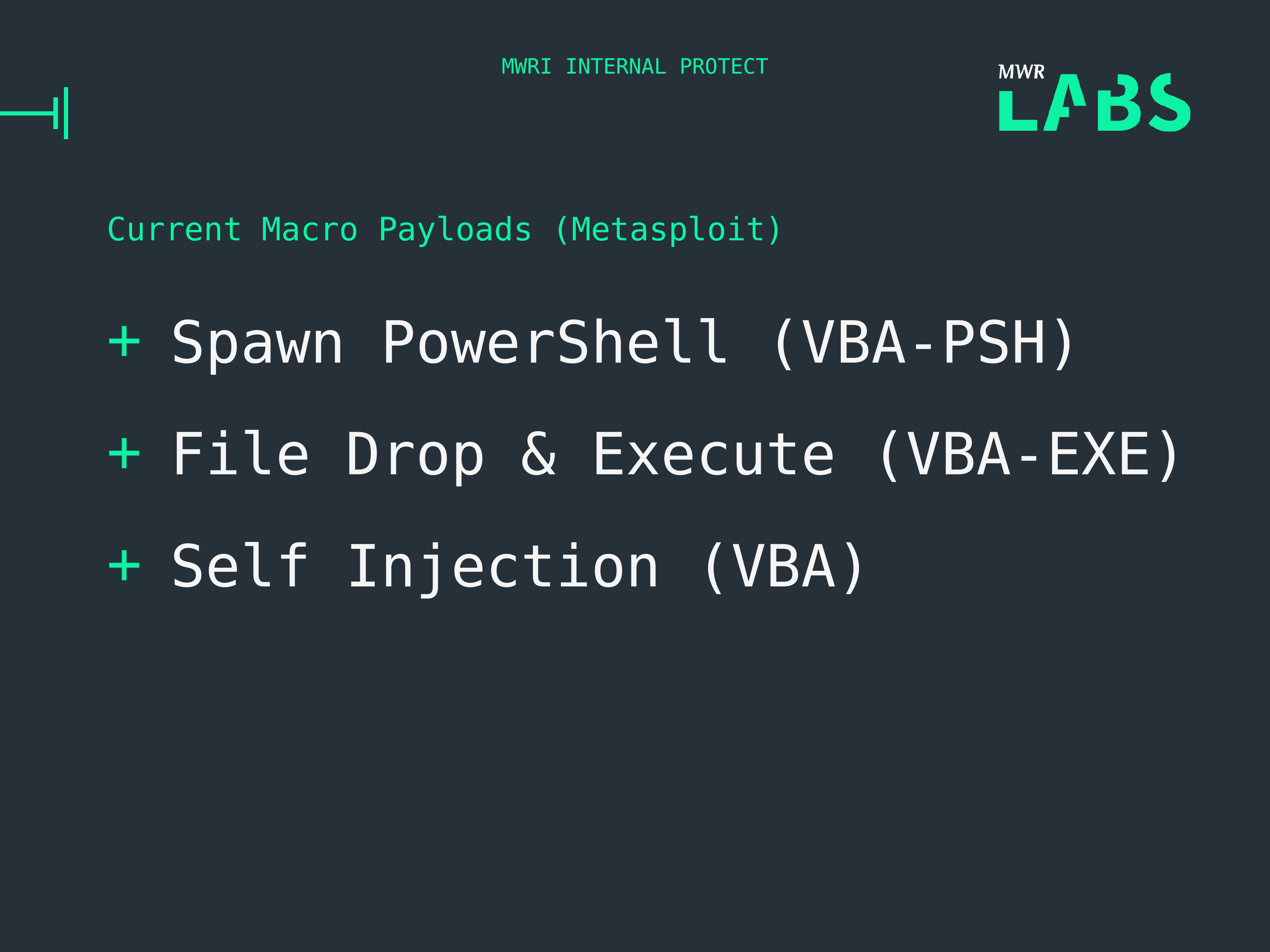

#
Current Macro Payloads (Metasploit)
Spawn PowerShell (VBA-PSH)
File Drop & Execute (VBA-EXE)
Self Injection (VBA)